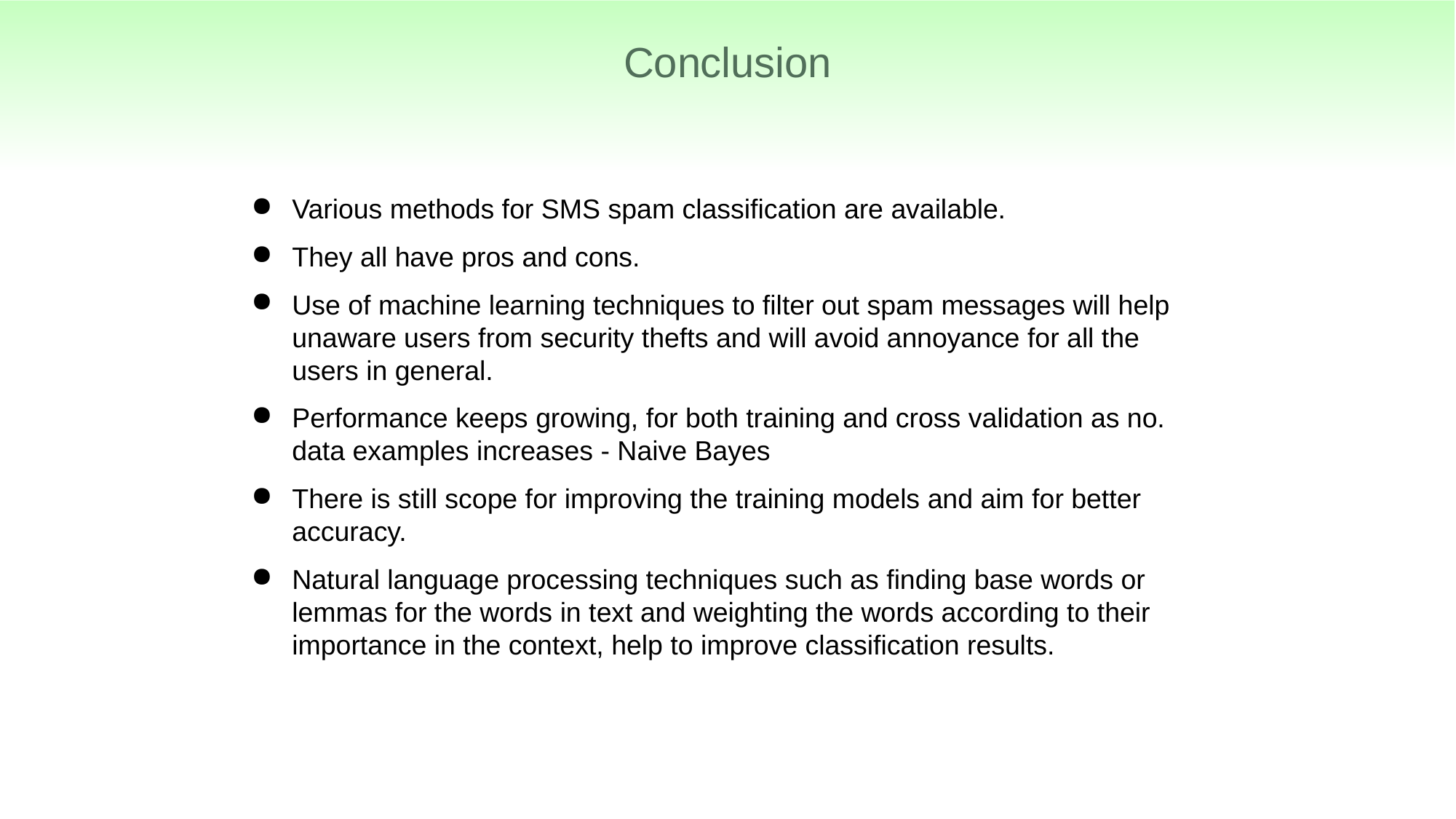

# Conclusion
Various methods for SMS spam classification are available.
They all have pros and cons.
Use of machine learning techniques to filter out spam messages will help unaware users from security thefts and will avoid annoyance for all the users in general.
Performance keeps growing, for both training and cross validation as no. data examples increases - Naive Bayes
There is still scope for improving the training models and aim for better accuracy.
Natural language processing techniques such as finding base words or lemmas for the words in text and weighting the words according to their importance in the context, help to improve classification results.